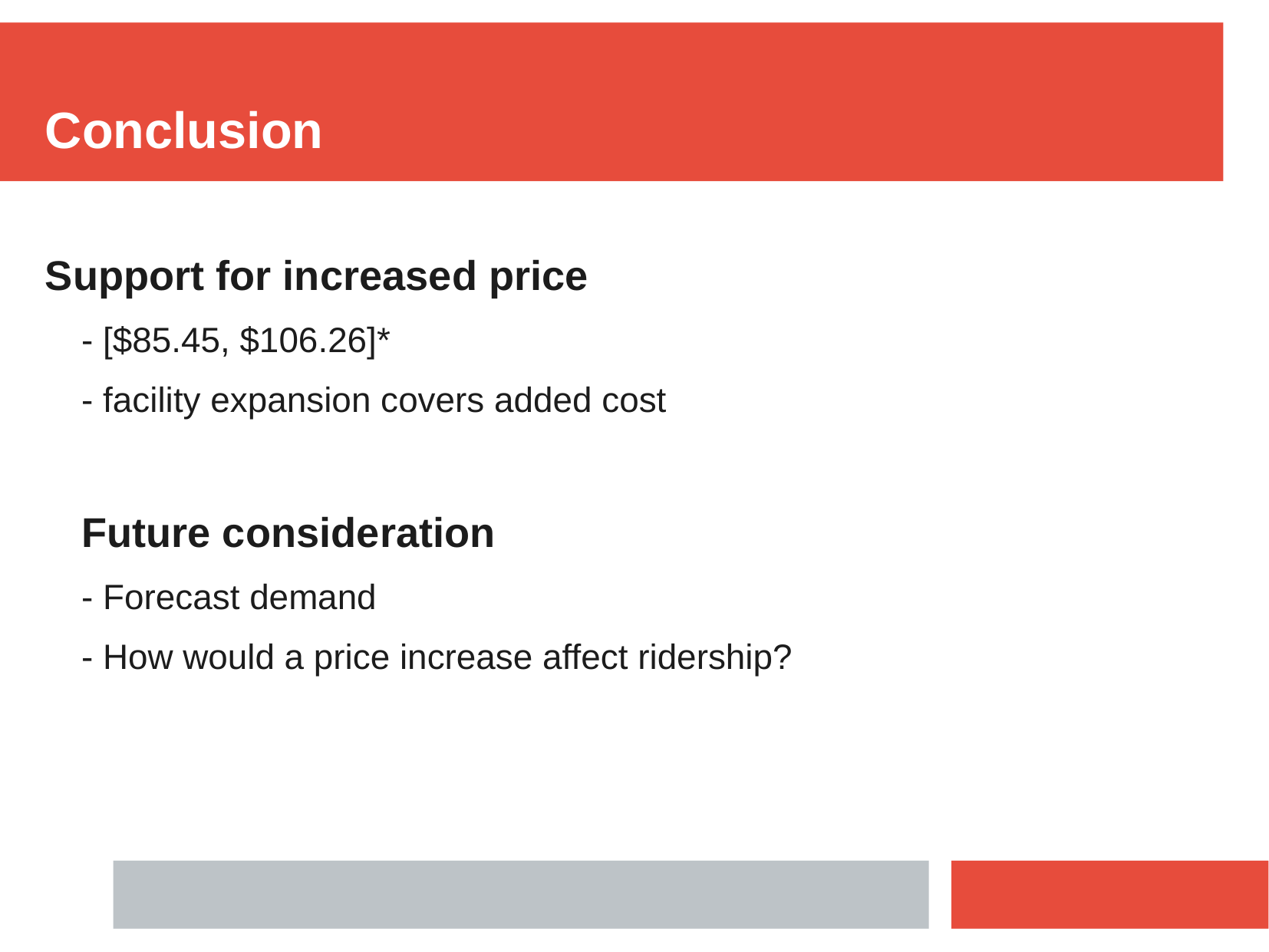

Conclusion
Support for increased price
- [$85.45, $106.26]*
- facility expansion covers added cost

Future consideration
- Forecast demand
- How would a price increase affect ridership?